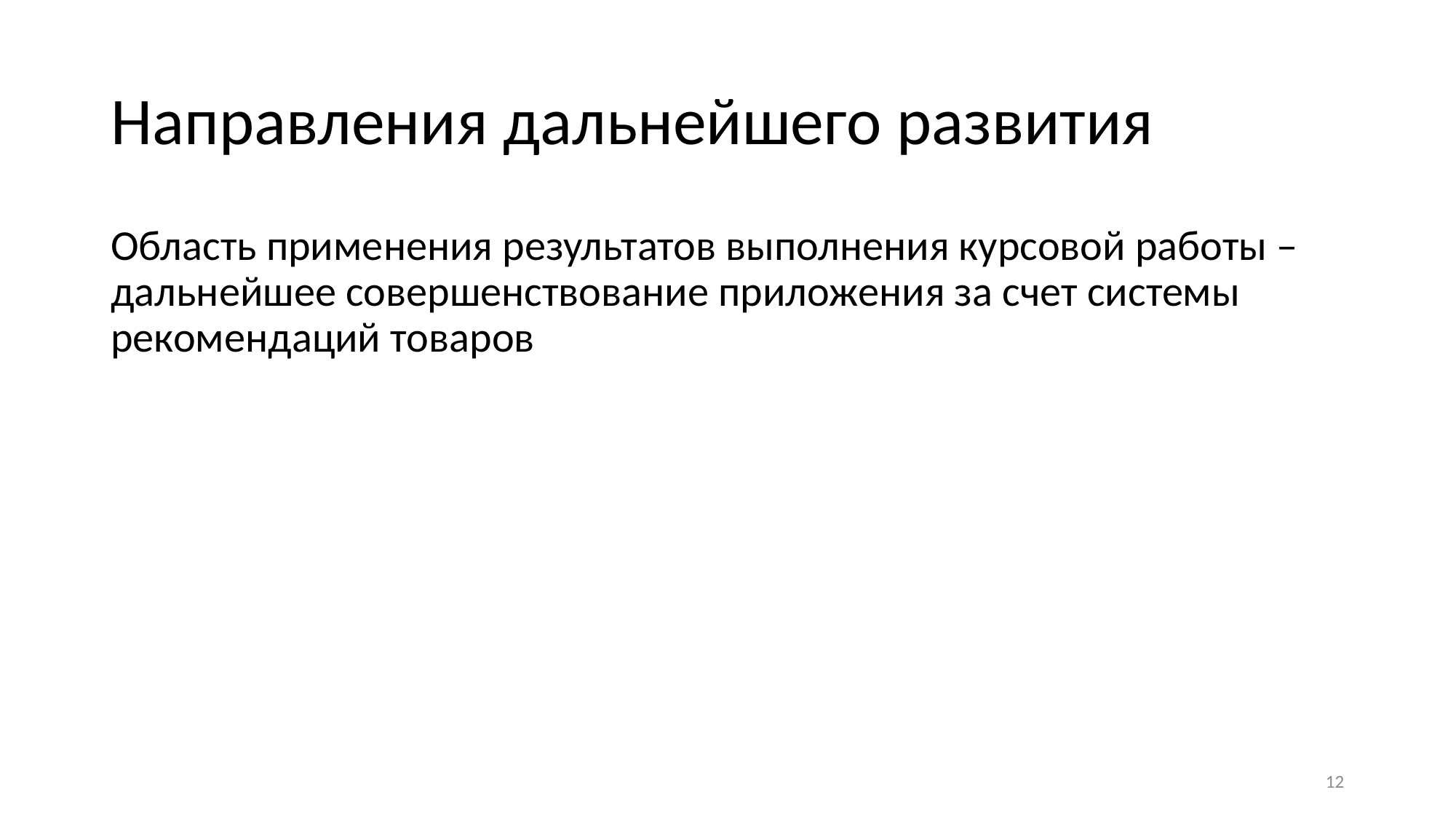

# Направления дальнейшего развития
Область применения результатов выполнения курсовой работы – дальнейшее совершенствование приложения за счет системы рекомендаций товаров
12